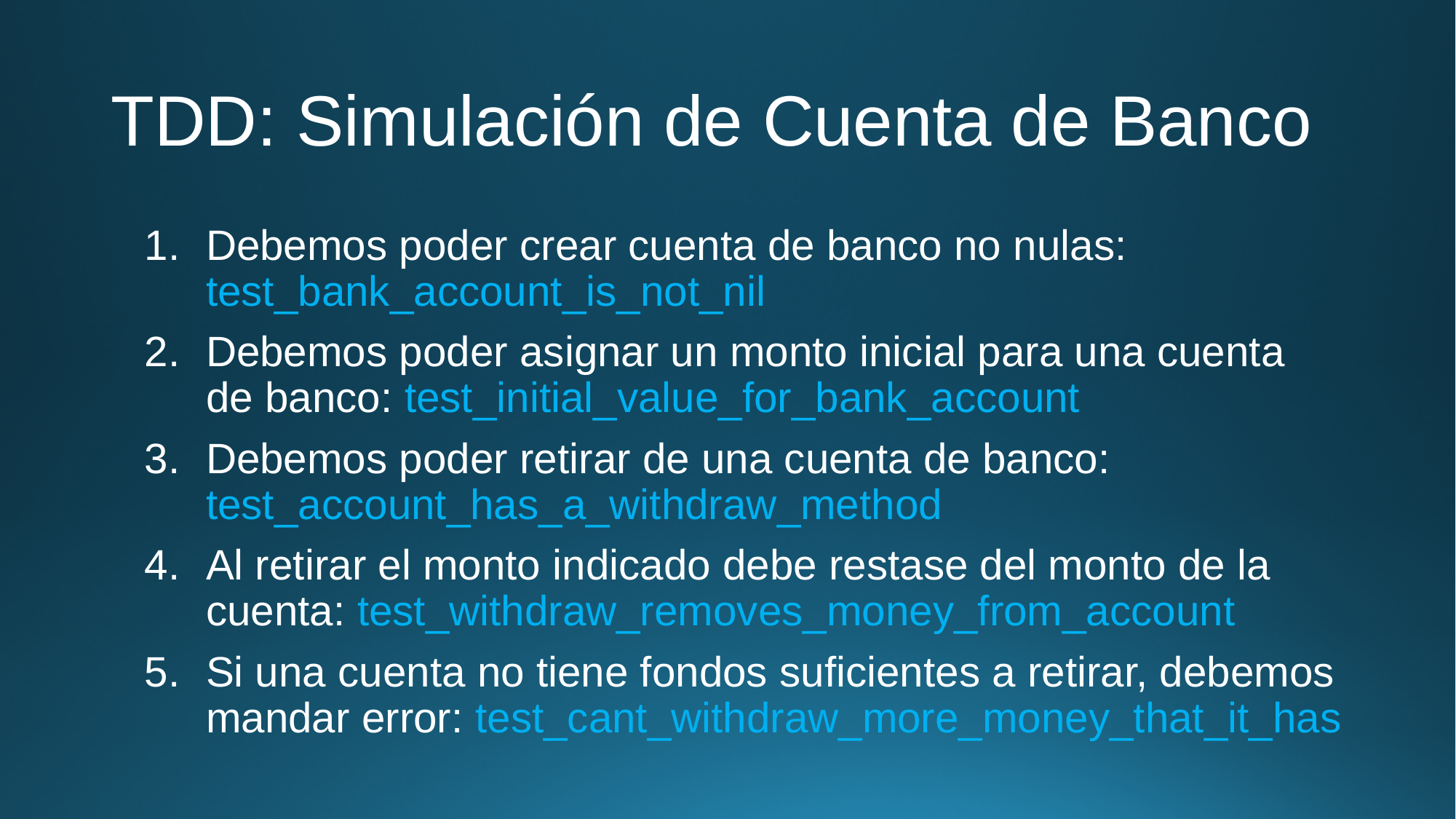

# TDD: Simulación de Cuenta de Banco
Debemos poder crear cuenta de banco no nulas: test_bank_account_is_not_nil
Debemos poder asignar un monto inicial para una cuenta de banco: test_initial_value_for_bank_account
Debemos poder retirar de una cuenta de banco: test_account_has_a_withdraw_method
Al retirar el monto indicado debe restase del monto de la cuenta: test_withdraw_removes_money_from_account
Si una cuenta no tiene fondos suficientes a retirar, debemos mandar error: test_cant_withdraw_more_money_that_it_has